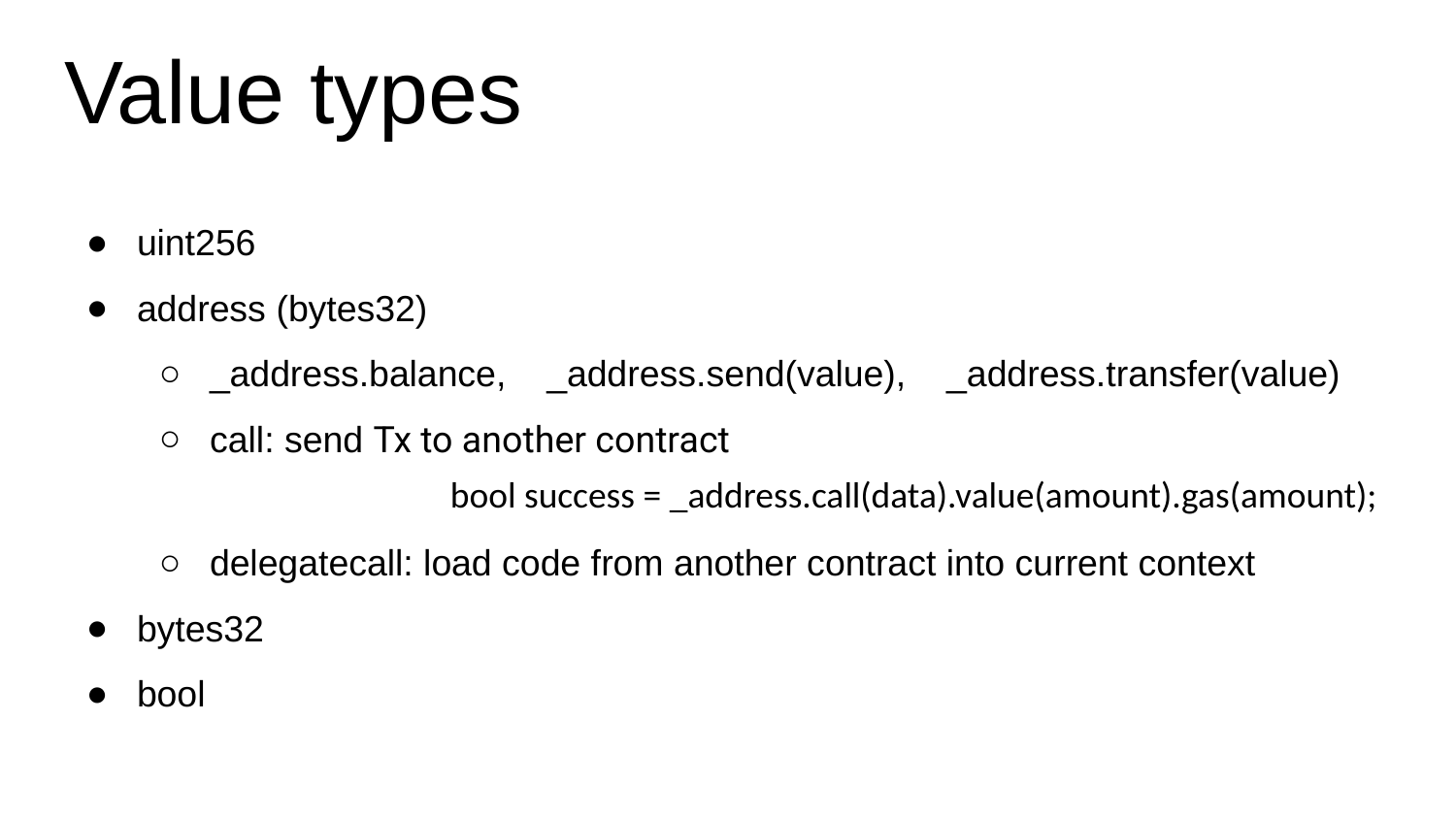

# Value types
uint256
address (bytes32)
_address.balance,    _address.send(value),    _address.transfer(value)
call: send Tx to another contract
		bool success = _address.call(data).value(amount).gas(amount);
delegatecall: load code from another contract into current context
bytes32
bool